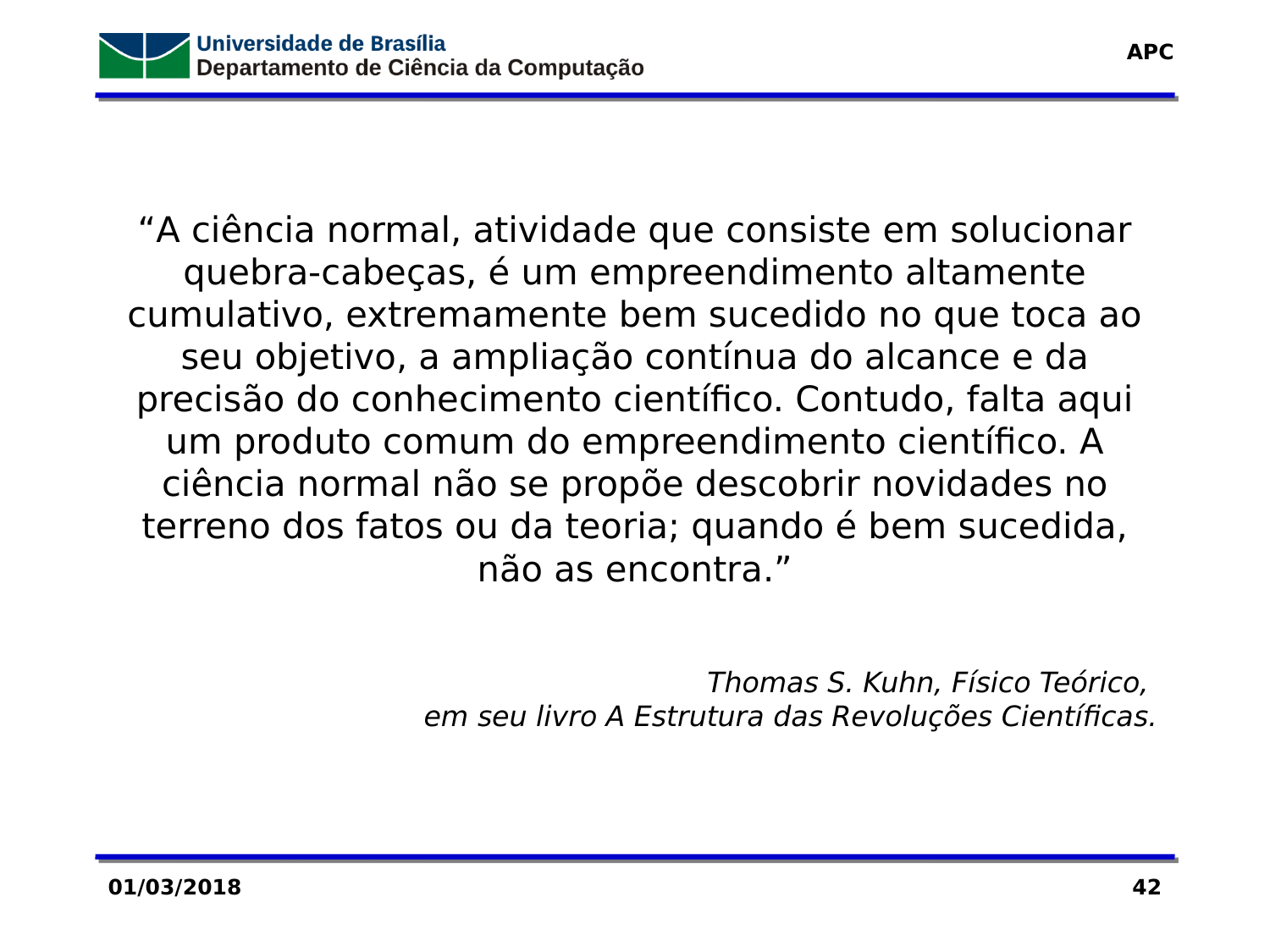

“A ciência normal, atividade que consiste em solucionar quebra-cabeças, é um empreendimento altamente cumulativo, extremamente bem sucedido no que toca ao seu objetivo, a ampliação contínua do alcance e da precisão do conhecimento científico. Contudo, falta aqui um produto comum do empreendimento científico. A ciência normal não se propõe descobrir novidades no terreno dos fatos ou da teoria; quando é bem sucedida, não as encontra.”

Thomas S. Kuhn, Físico Teórico,
em seu livro A Estrutura das Revoluções Científicas.
01/03/2018
42